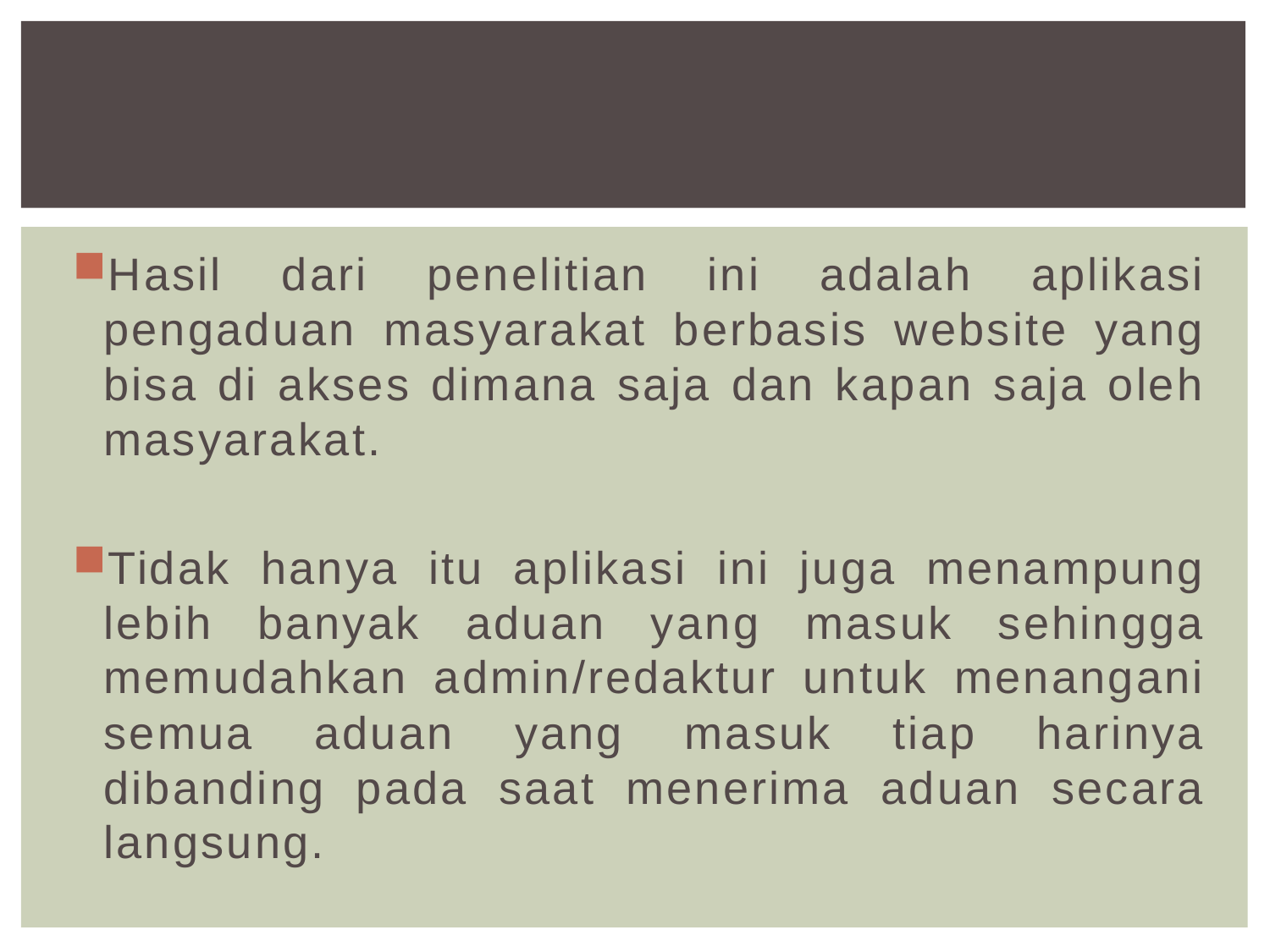

Hasil dari penelitian ini adalah aplikasi pengaduan masyarakat berbasis website yang bisa di akses dimana saja dan kapan saja oleh masyarakat.

Tidak hanya itu aplikasi ini juga menampung lebih banyak aduan yang masuk sehingga memudahkan admin/redaktur untuk menangani semua aduan yang masuk tiap harinya dibanding pada saat menerima aduan secara langsung.